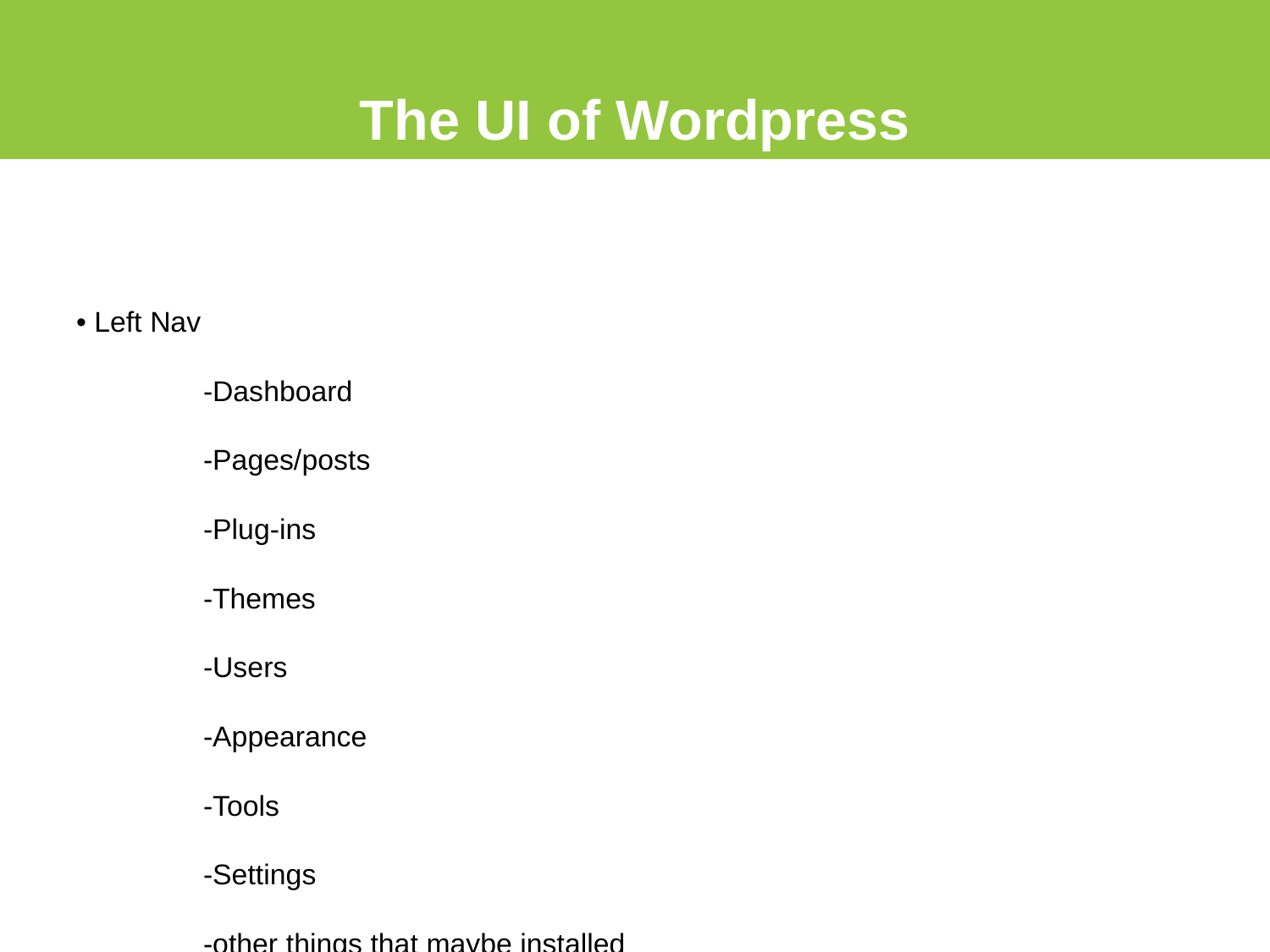

# The UI of Wordpress

• Left Nav
	-Dashboard
	-Pages/posts
	-Plug-ins
	-Themes
	-Users
	-Appearance
	-Tools
	-Settings
	-other things that maybe installed